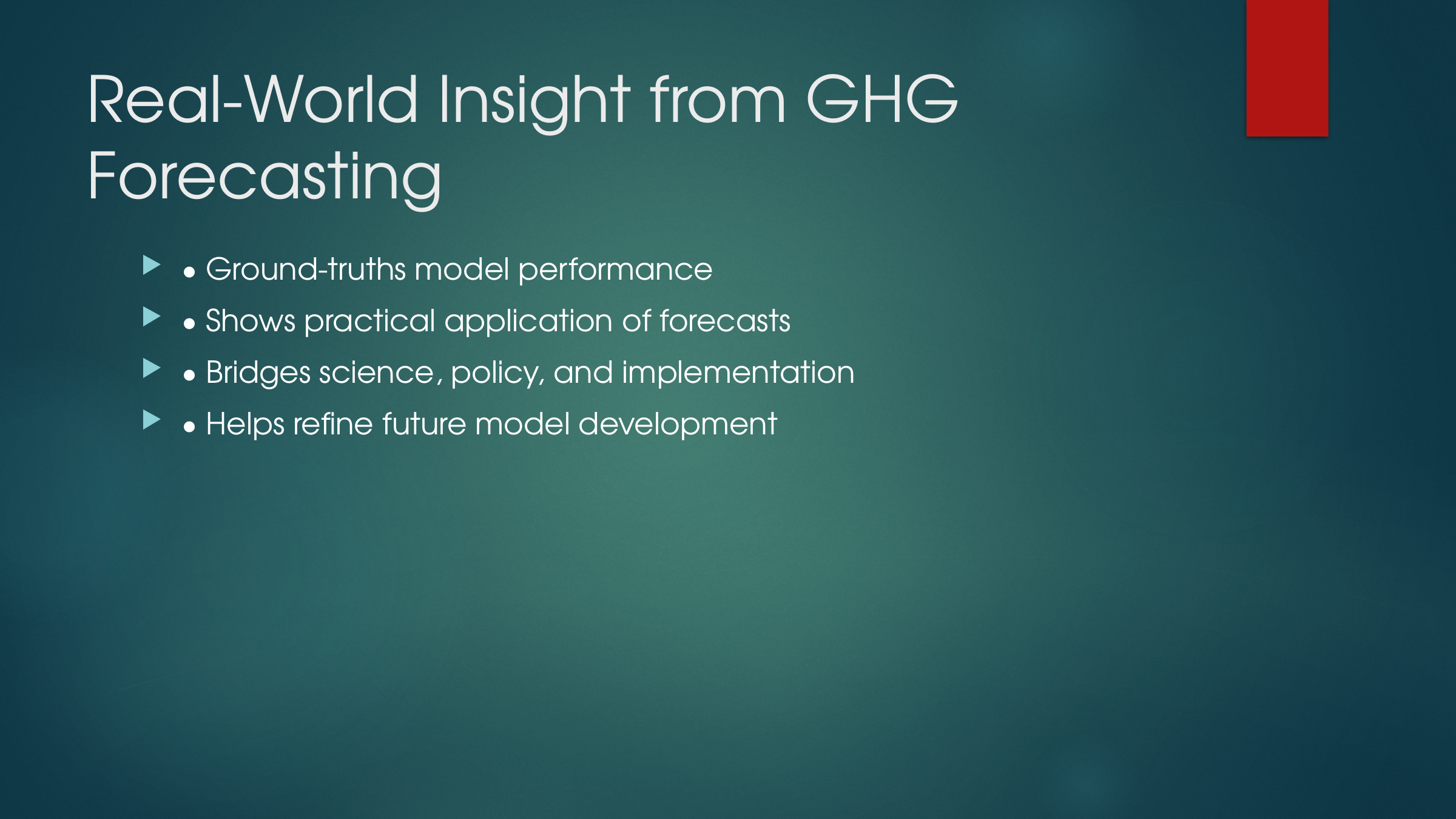

# Real-World Insight from GHG Forecasting
• Ground-truths model performance
• Shows practical application of forecasts
• Bridges science, policy, and implementation
• Helps refine future model development